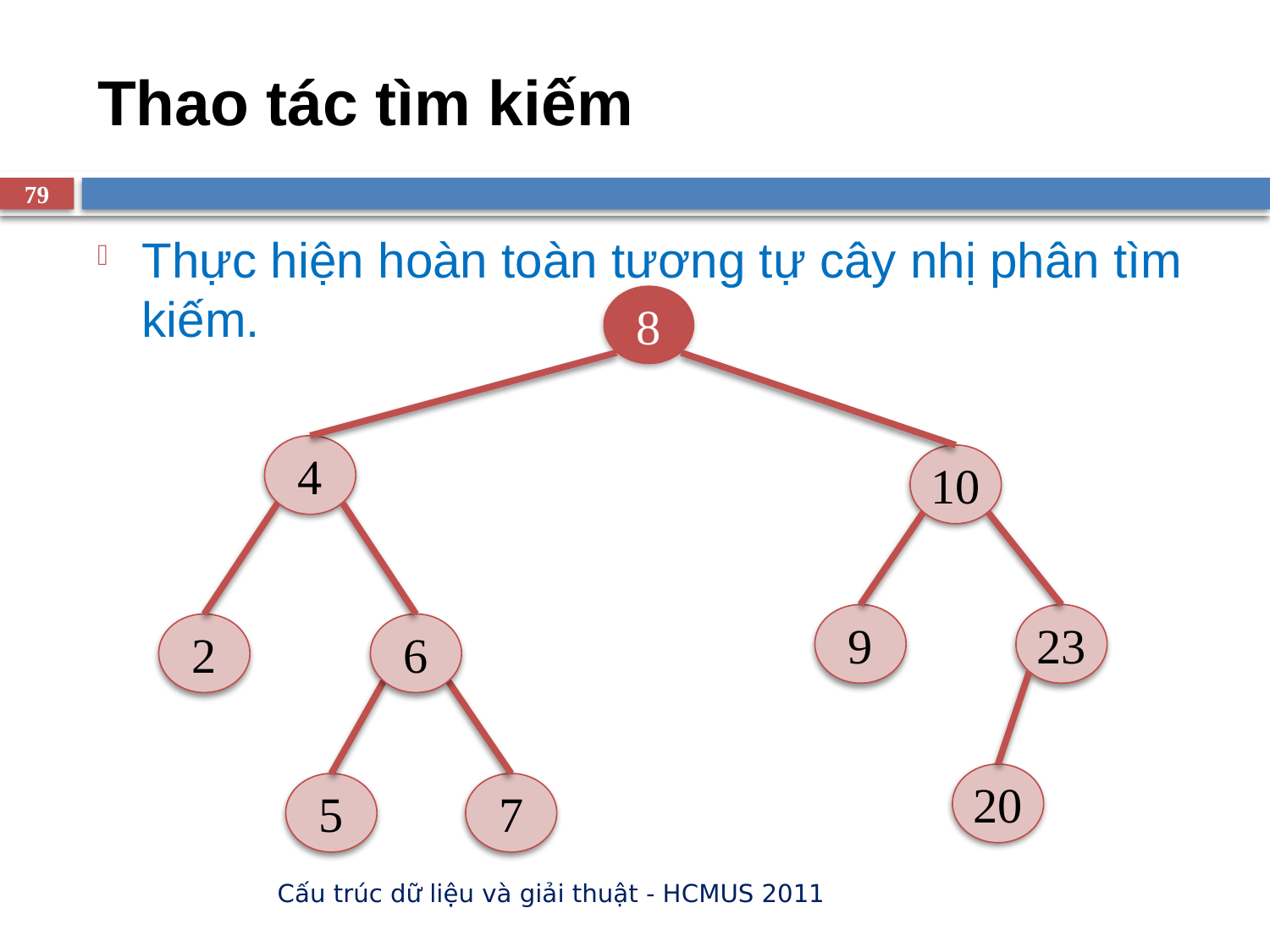

# Thao tác tìm kiếm
79
Thực hiện hoàn toàn tương tự cây nhị phân tìm kiếm.
8
4
10
9
23
2
6
20
5
7
Cấu trúc dữ liệu và giải thuật - HCMUS 2011